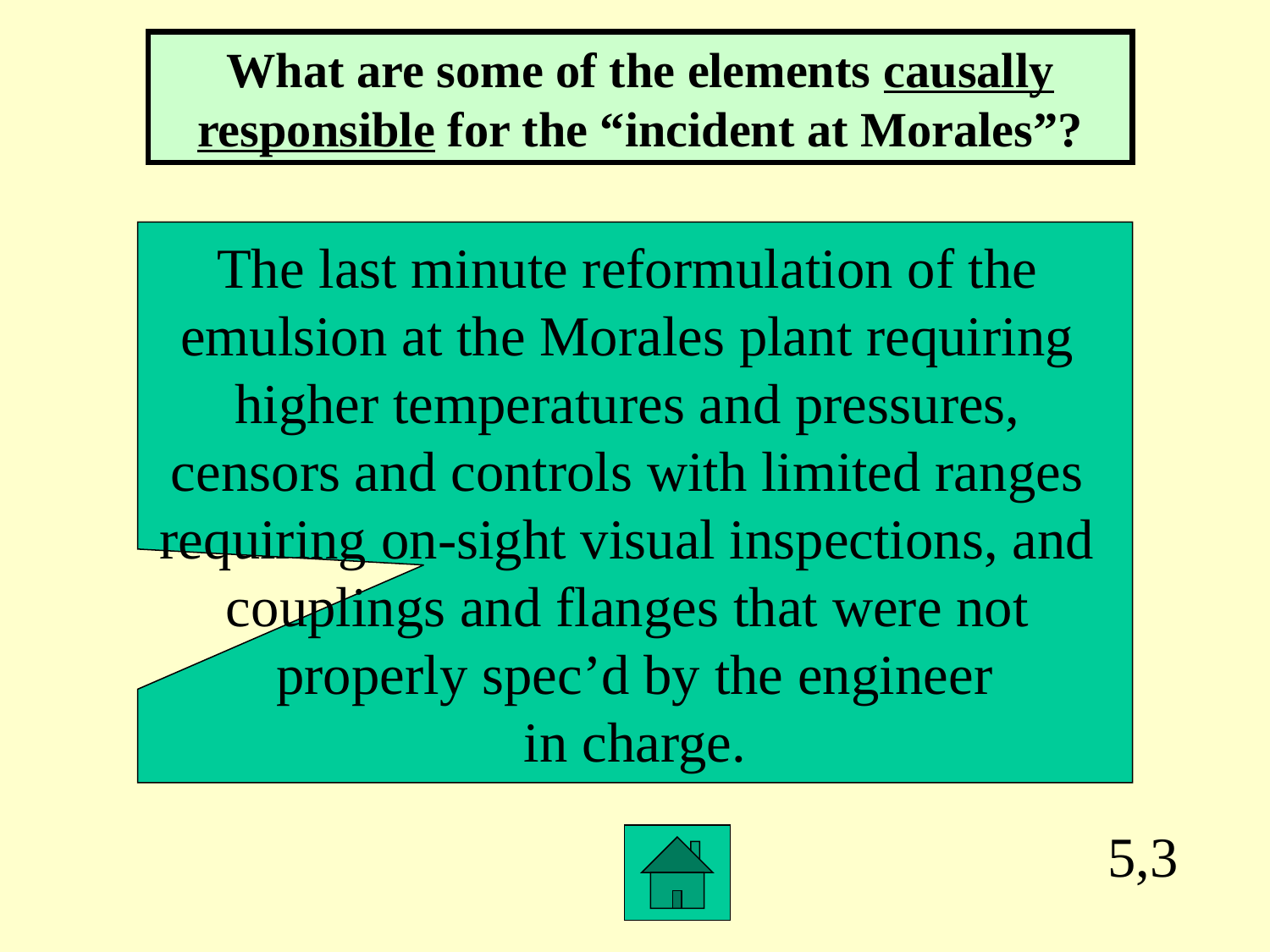

What are some of the elements causally responsible for the “incident at Morales”?
The last minute reformulation of the
emulsion at the Morales plant requiring
higher temperatures and pressures,
censors and controls with limited ranges
requiring on-sight visual inspections, and
couplings and flanges that were not
properly spec’d by the engineer
in charge.
5,3